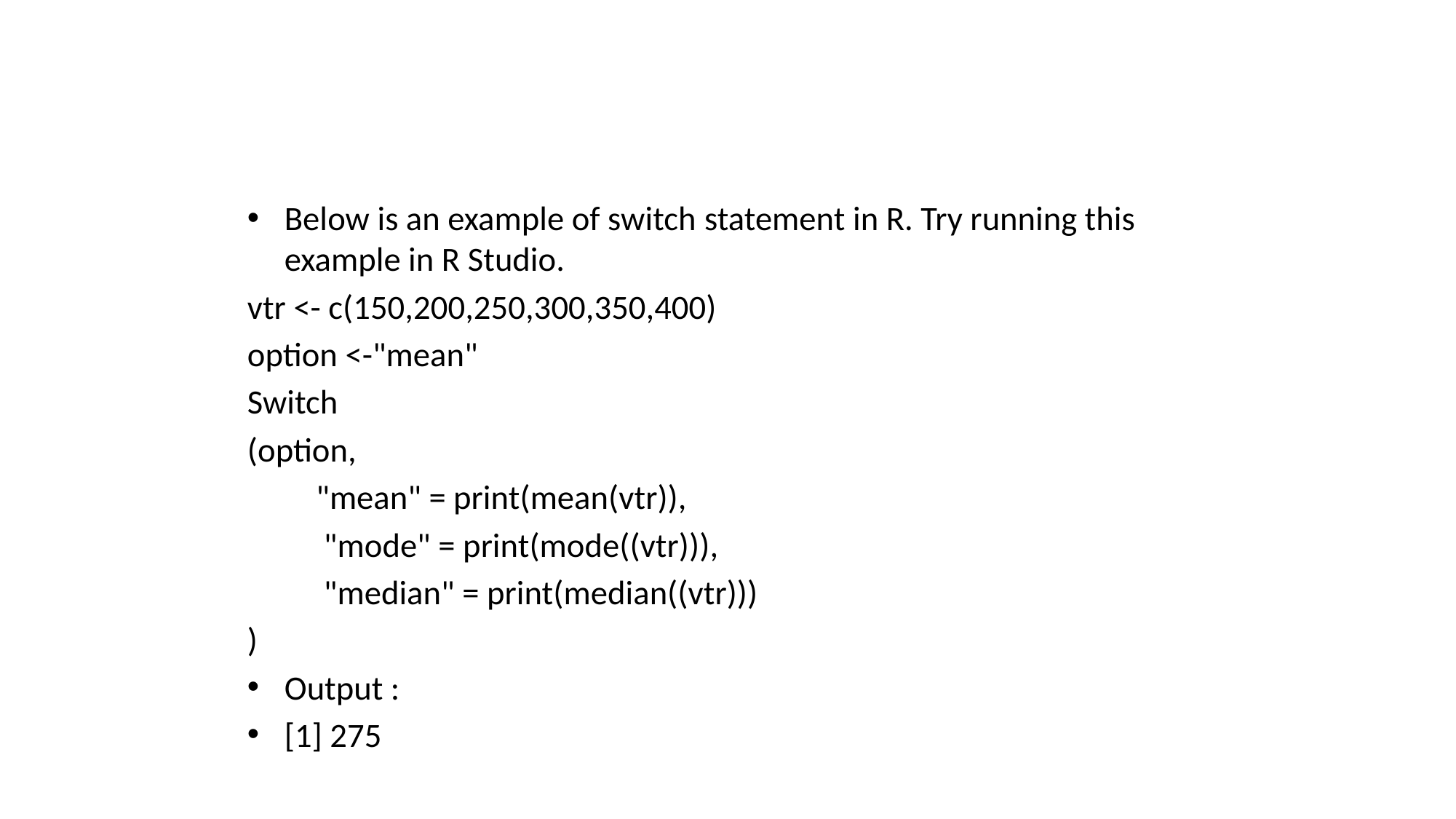

Below is an example of switch statement in R. Try running this example in R Studio.
vtr <- c(150,200,250,300,350,400)
option <-"mean"
Switch
(option,
         "mean" = print(mean(vtr)),
          "mode" = print(mode((vtr))),
          "median" = print(median((vtr)))
)
Output :
[1] 275